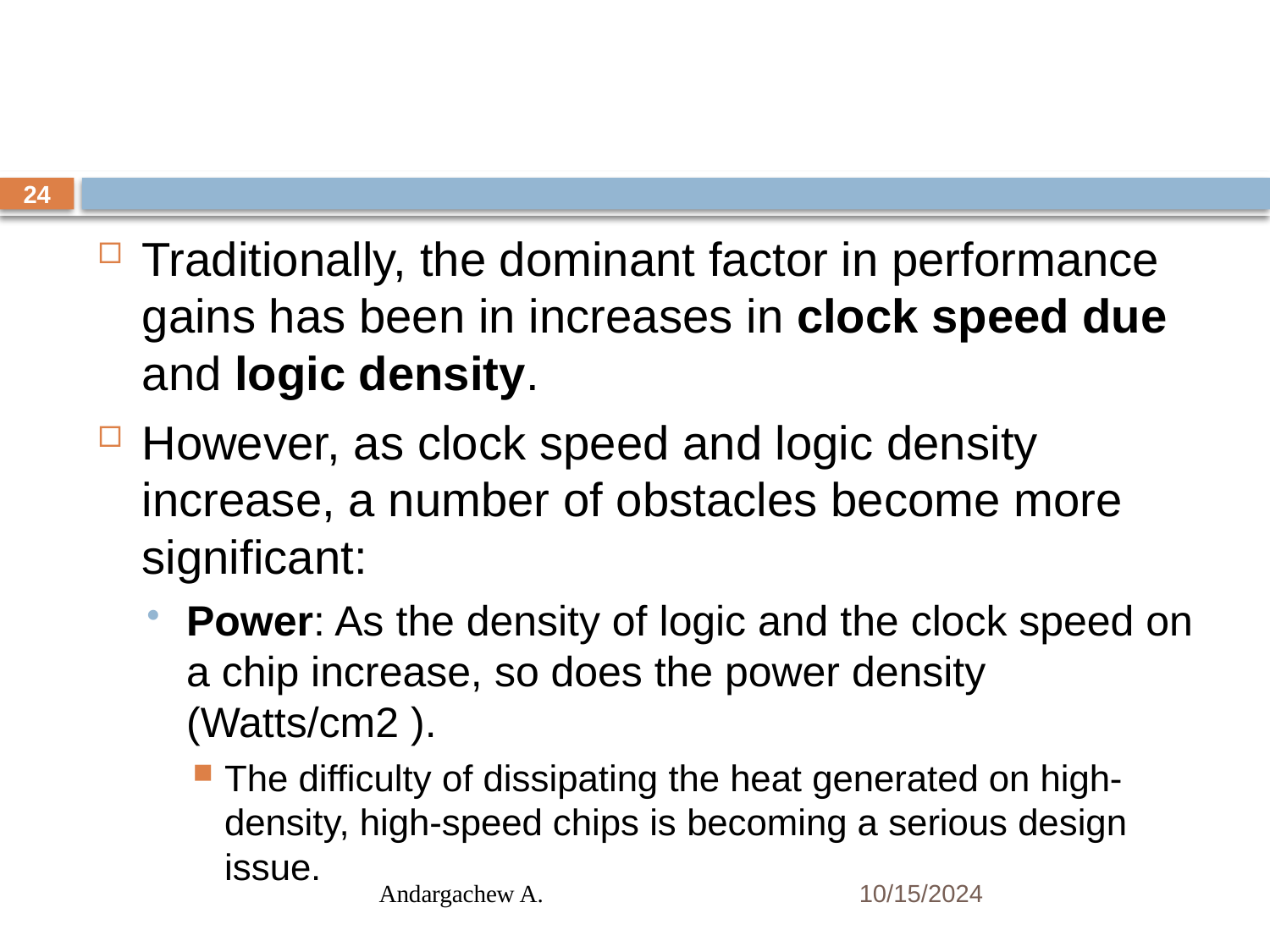

#
24
Traditionally, the dominant factor in performance gains has been in increases in clock speed due and logic density.
However, as clock speed and logic density increase, a number of obstacles become more significant:
Power: As the density of logic and the clock speed on a chip increase, so does the power density (Watts/cm2 ).
The difficulty of dissipating the heat generated on high-density, high-speed chips is becoming a serious design issue.
Andargachew A.
10/15/2024